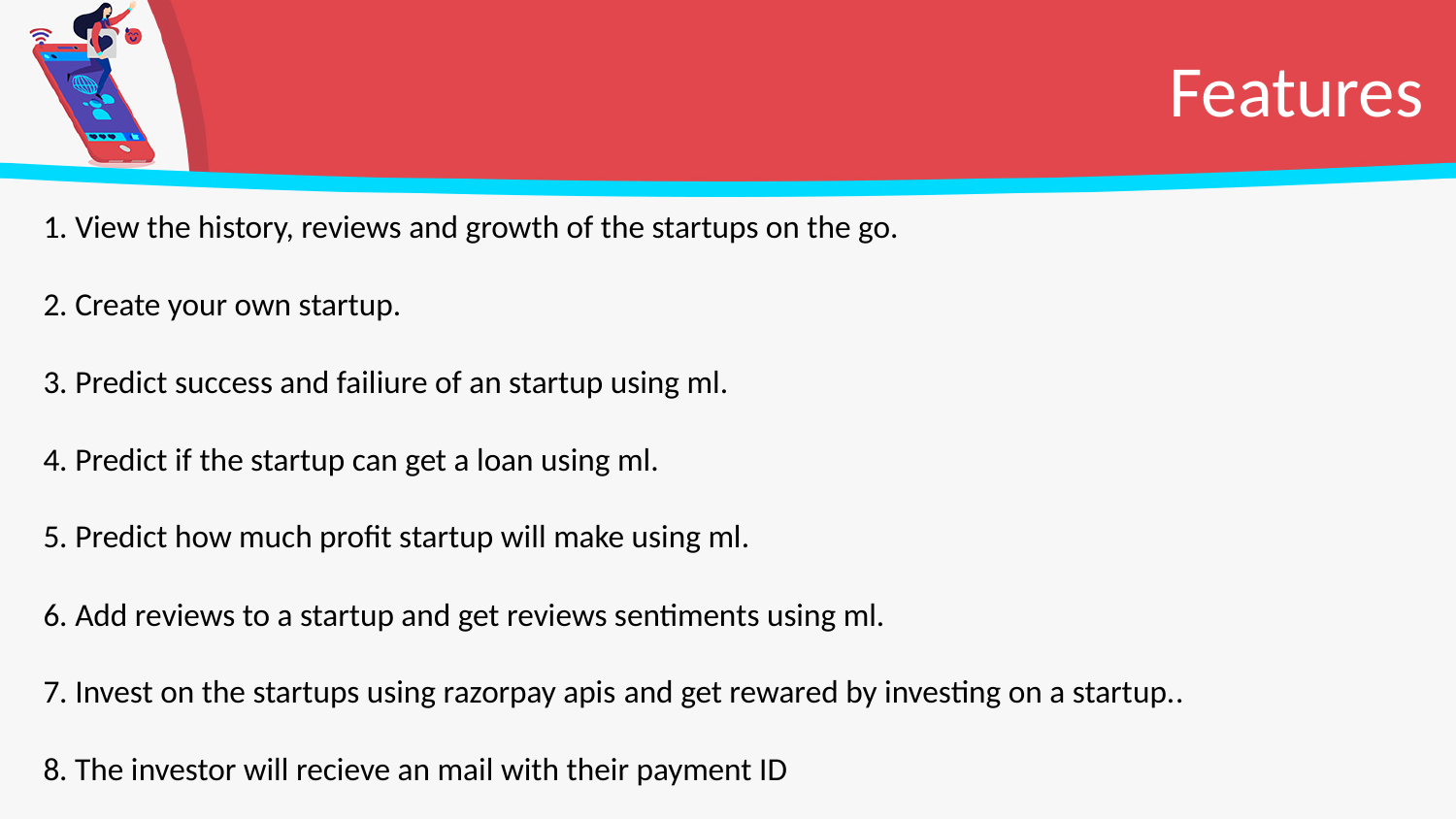

Features
1. View the history, reviews and growth of the startups on the go.

2. Create your own startup.

3. Predict success and failiure of an startup using ml.

4. Predict if the startup can get a loan using ml.

5. Predict how much profit startup will make using ml.

6. Add reviews to a startup and get reviews sentiments using ml.

7. Invest on the startups using razorpay apis and get rewared by investing on a startup..

8. The investor will recieve an mail with their payment ID